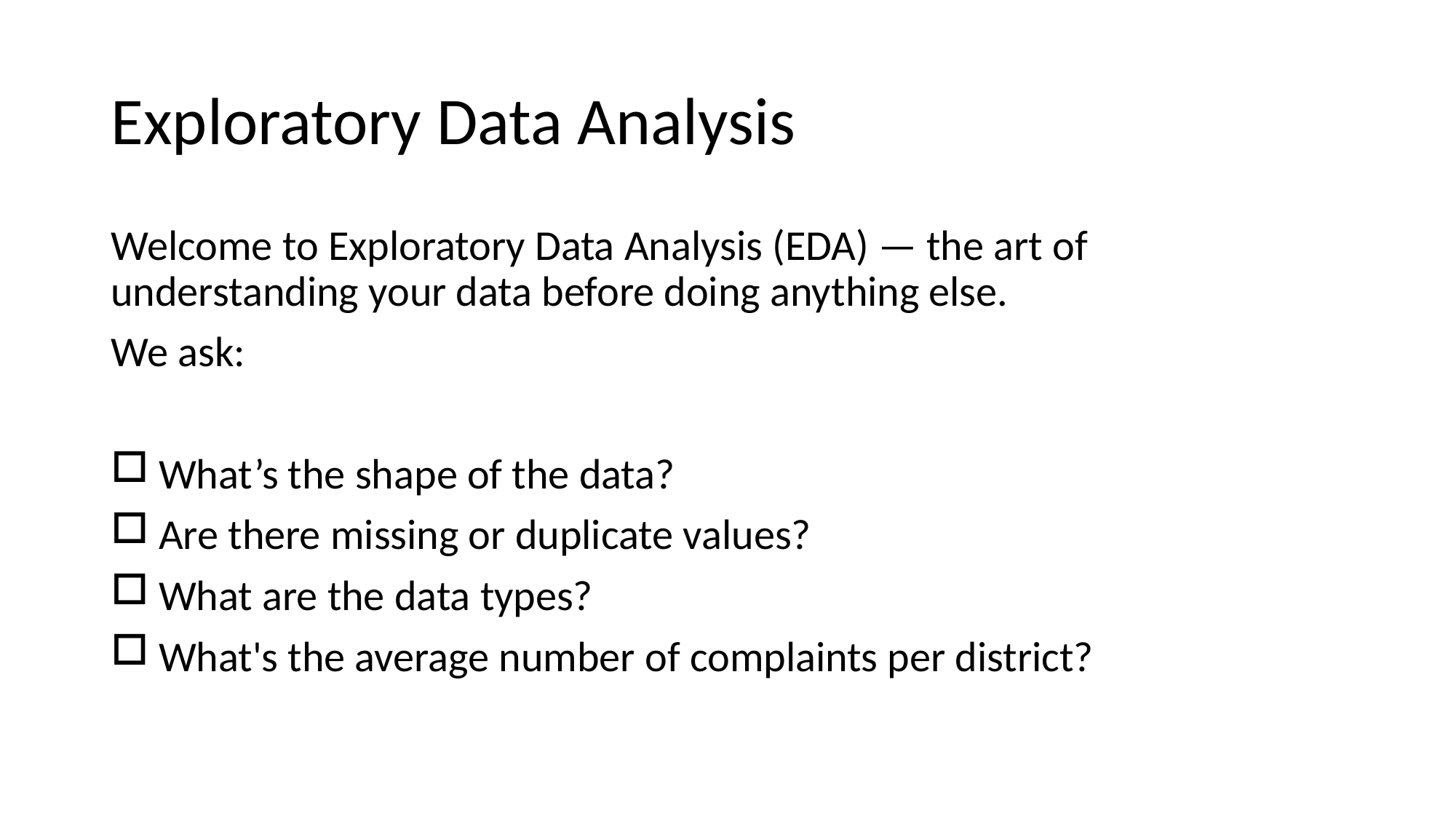

# Exploratory Data Analysis
Welcome to Exploratory Data Analysis (EDA) — the art of understanding your data before doing anything else.
We ask:

 What’s the shape of the data?
 Are there missing or duplicate values?
 What are the data types?
 What's the average number of complaints per district?